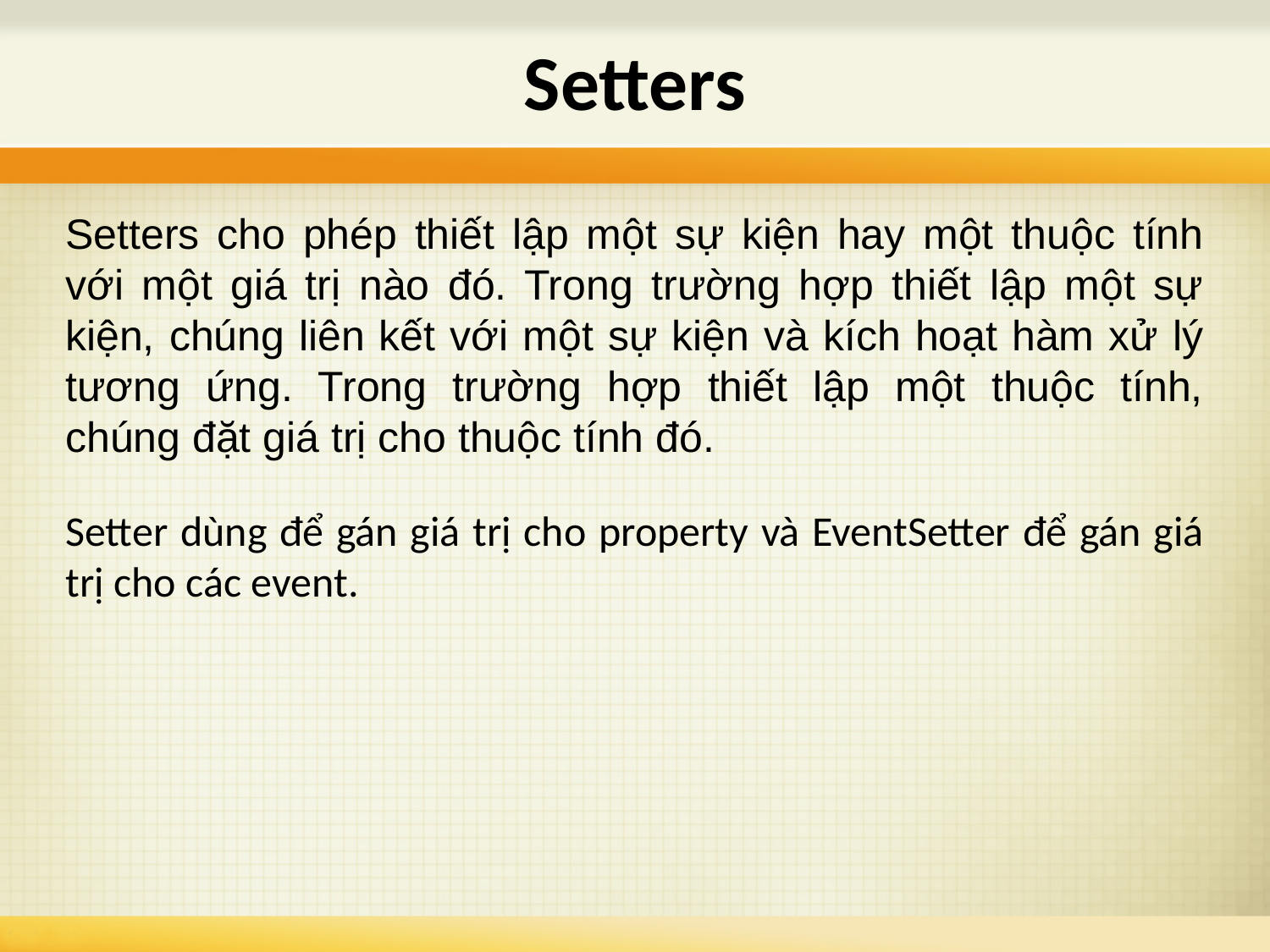

# Setters
Setters cho phép thiết lập một sự kiện hay một thuộc tính với một giá trị nào đó. Trong trường hợp thiết lập một sự kiện, chúng liên kết với một sự kiện và kích hoạt hàm xử lý tương ứng. Trong trường hợp thiết lập một thuộc tính, chúng đặt giá trị cho thuộc tính đó.
Setter dùng để gán giá trị cho property và EventSetter để gán giá trị cho các event.